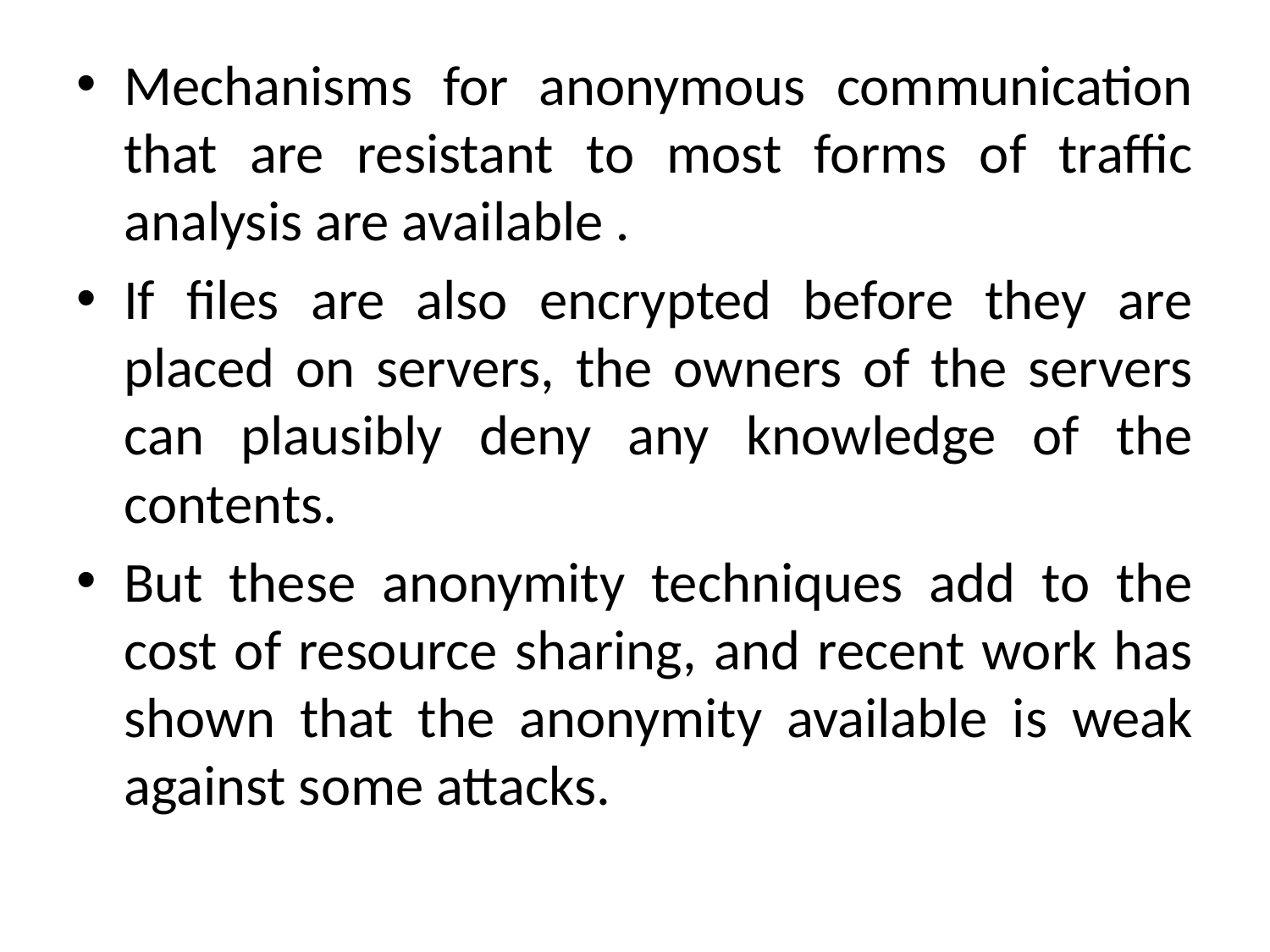

Mechanisms for anonymous communication that are resistant to most forms of traffic analysis are available .
If files are also encrypted before they are placed on servers, the owners of the servers can plausibly deny any knowledge of the contents.
But these anonymity techniques add to the cost of resource sharing, and recent work has shown that the anonymity available is weak against some attacks.